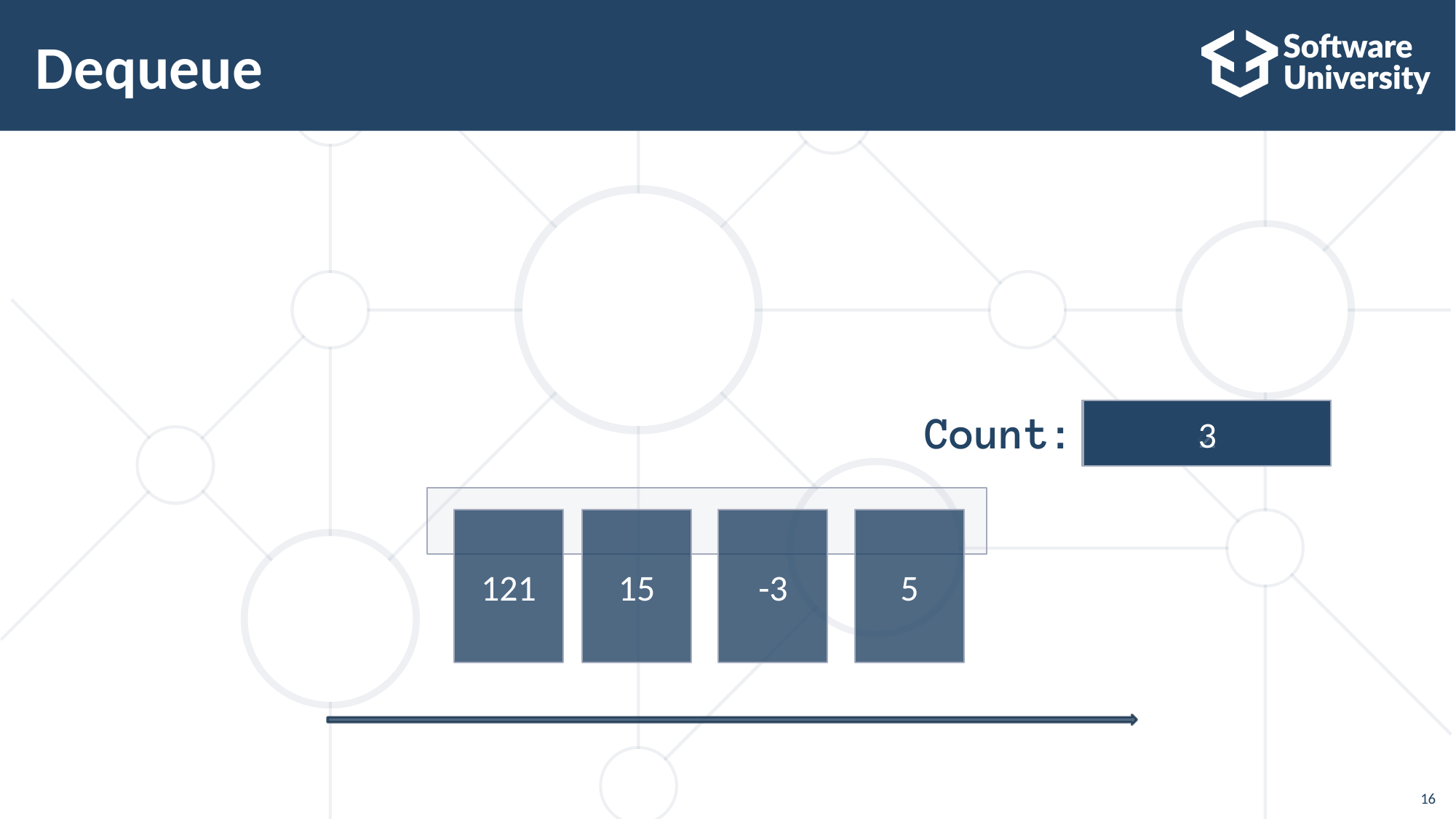

# Dequeue

4
2
3
Count:

121

15

-3

5

16